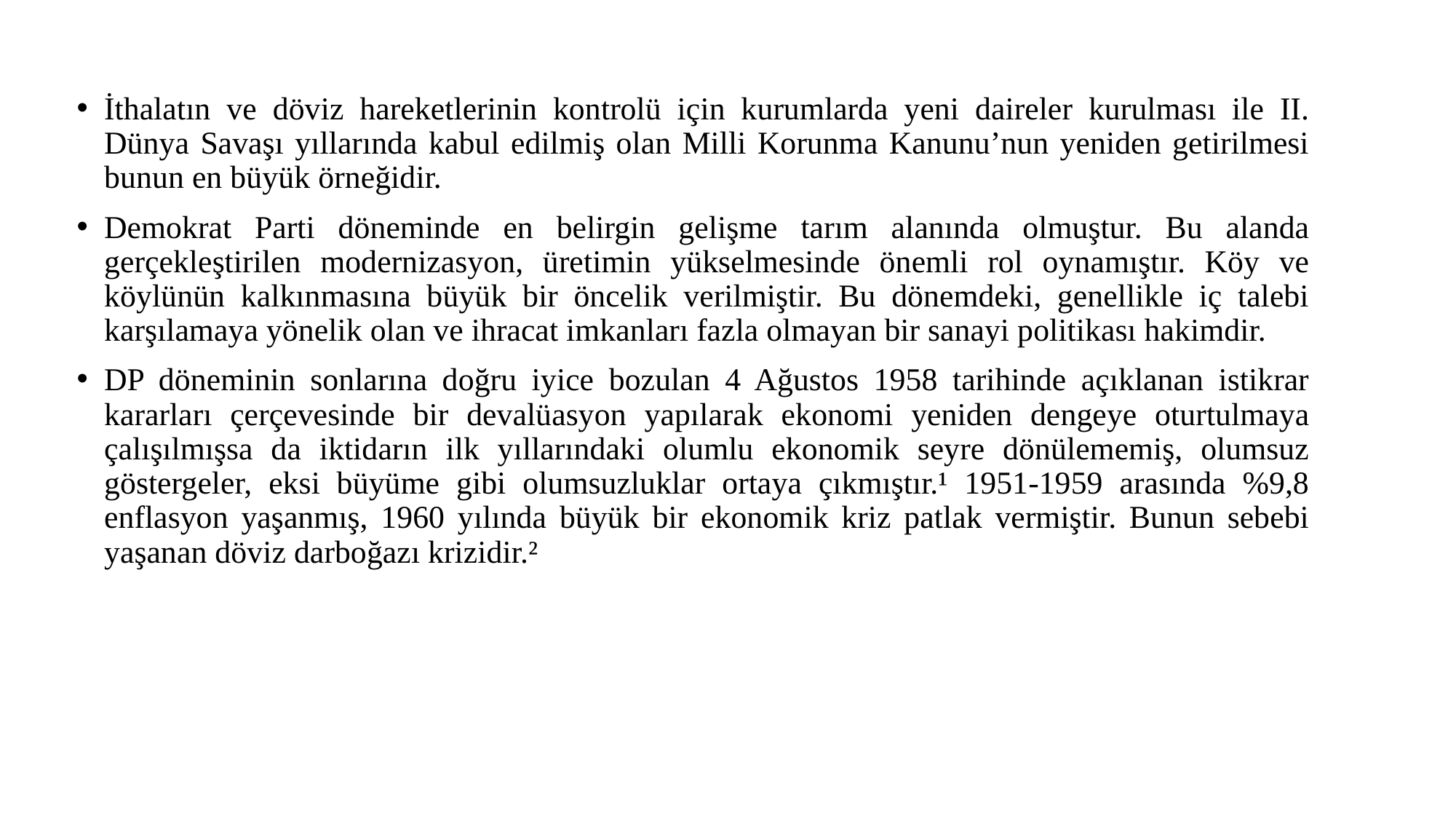

İthalatın ve döviz hareketlerinin kontrolü için kurumlarda yeni daireler kurulması ile II. Dünya Savaşı yıllarında kabul edilmiş olan Milli Korunma Kanunu’nun yeniden getirilmesi bunun en büyük örneğidir.
Demokrat Parti döneminde en belirgin gelişme tarım alanında olmuştur. Bu alanda gerçekleştirilen modernizasyon, üretimin yükselmesinde önemli rol oynamıştır. Köy ve köylünün kalkınmasına büyük bir öncelik verilmiştir. Bu dönemdeki, genellikle iç talebi karşılamaya yönelik olan ve ihracat imkanları fazla olmayan bir sanayi politikası hakimdir.
DP döneminin sonlarına doğru iyice bozulan 4 Ağustos 1958 tarihinde açıklanan istikrar kararları çerçevesinde bir devalüasyon yapılarak ekonomi yeniden dengeye oturtulmaya çalışılmışsa da iktidarın ilk yıllarındaki olumlu ekonomik seyre dönülememiş, olumsuz göstergeler, eksi büyüme gibi olumsuzluklar ortaya çıkmıştır.¹ 1951-1959 arasında %9,8 enflasyon yaşanmış, 1960 yılında büyük bir ekonomik kriz patlak vermiştir. Bunun sebebi yaşanan döviz darboğazı krizidir.²